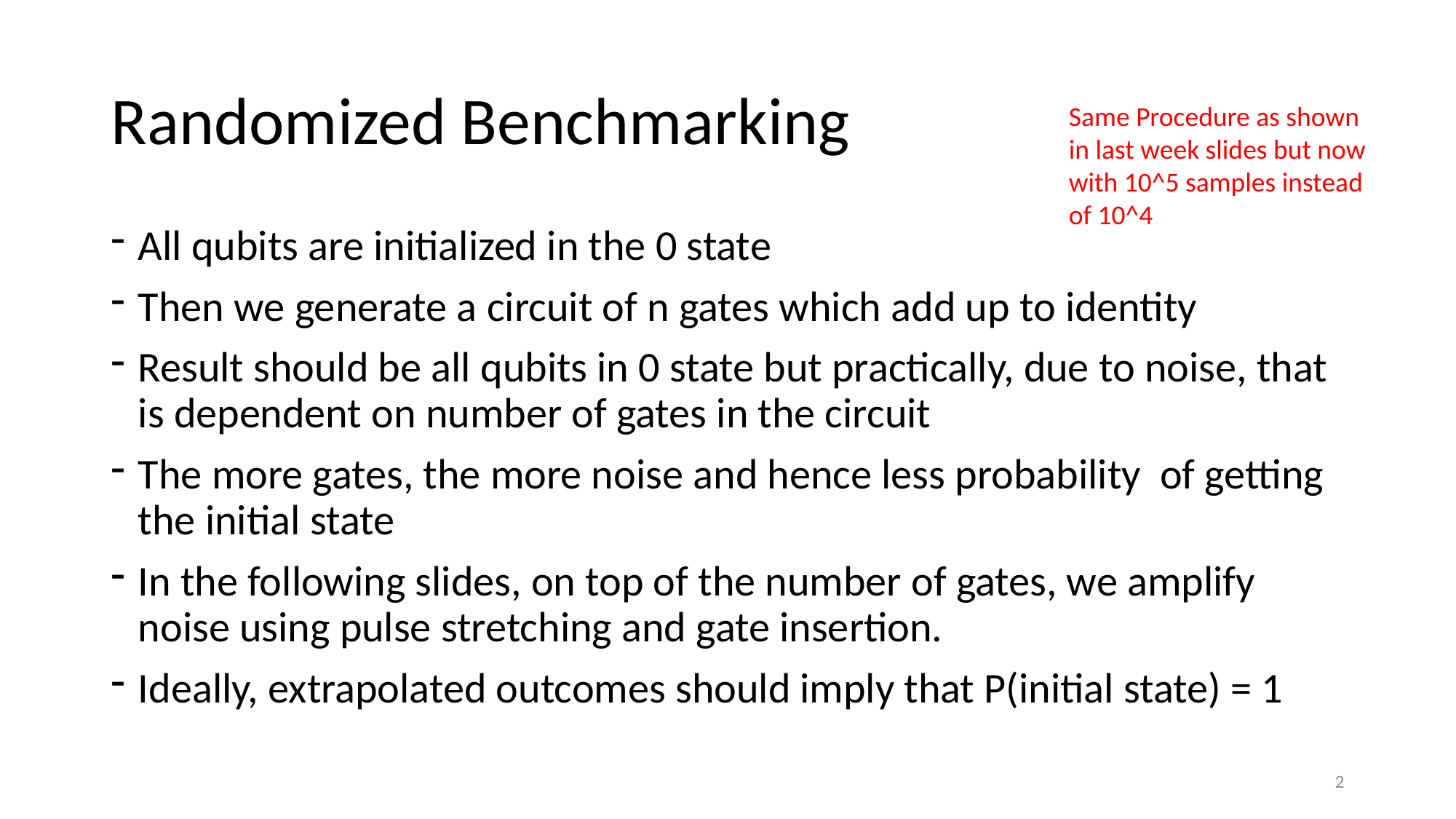

# Randomized Benchmarking
Same Procedure as shown in last week slides but now with 10^5 samples instead of 10^4
All qubits are initialized in the 0 state
Then we generate a circuit of n gates which add up to identity
Result should be all qubits in 0 state but practically, due to noise, that is dependent on number of gates in the circuit
The more gates, the more noise and hence less probability  of getting the initial state
In the following slides, on top of the number of gates, we amplify noise using pulse stretching and gate insertion.
Ideally, extrapolated outcomes should imply that P(initial state) = 1
2